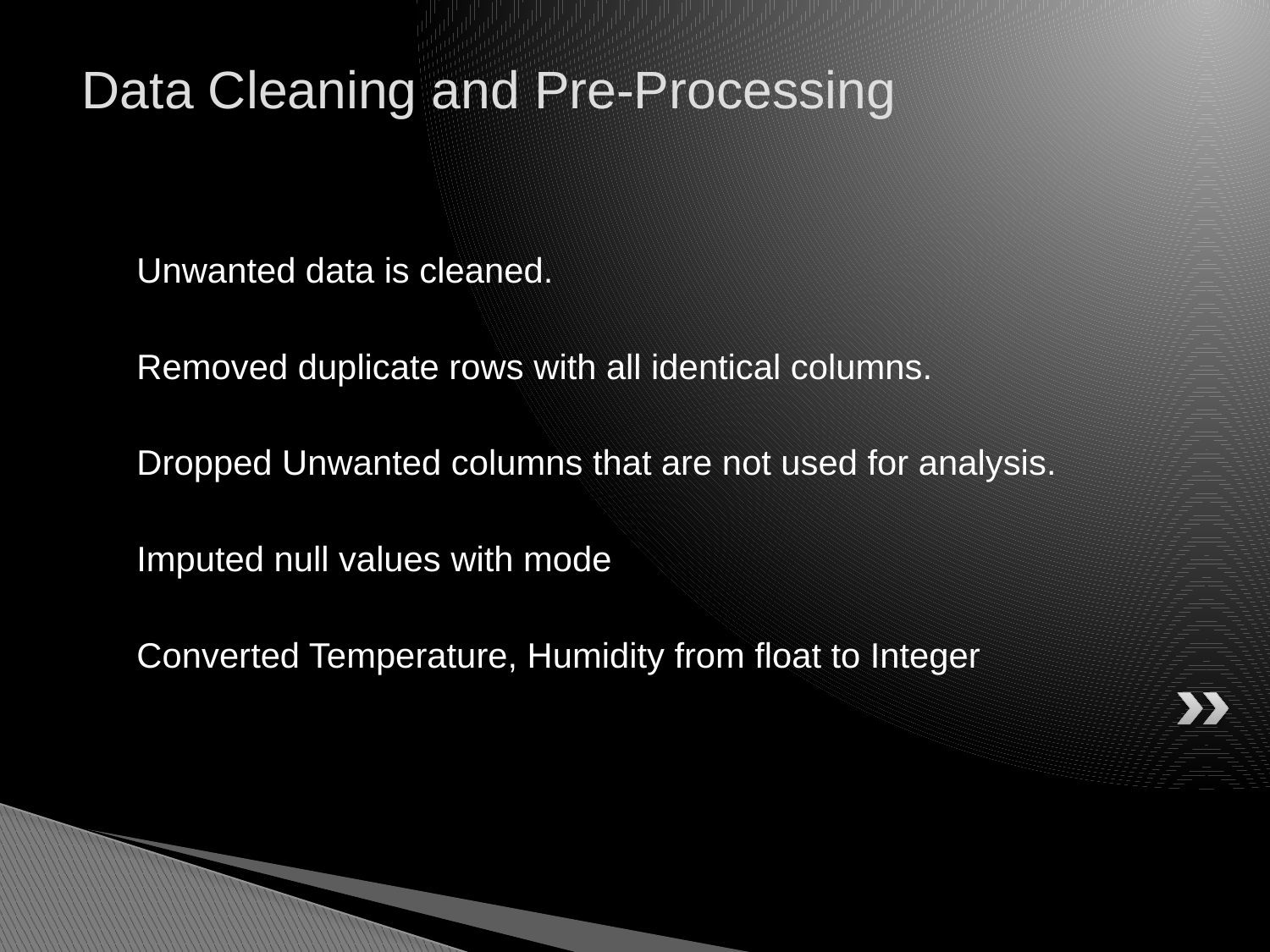

# Data Cleaning and Pre-Processing
Unwanted data is cleaned.

Removed duplicate rows with all identical columns.

Dropped Unwanted columns that are not used for analysis.

Imputed null values with mode

Converted Temperature, Humidity from float to Integer